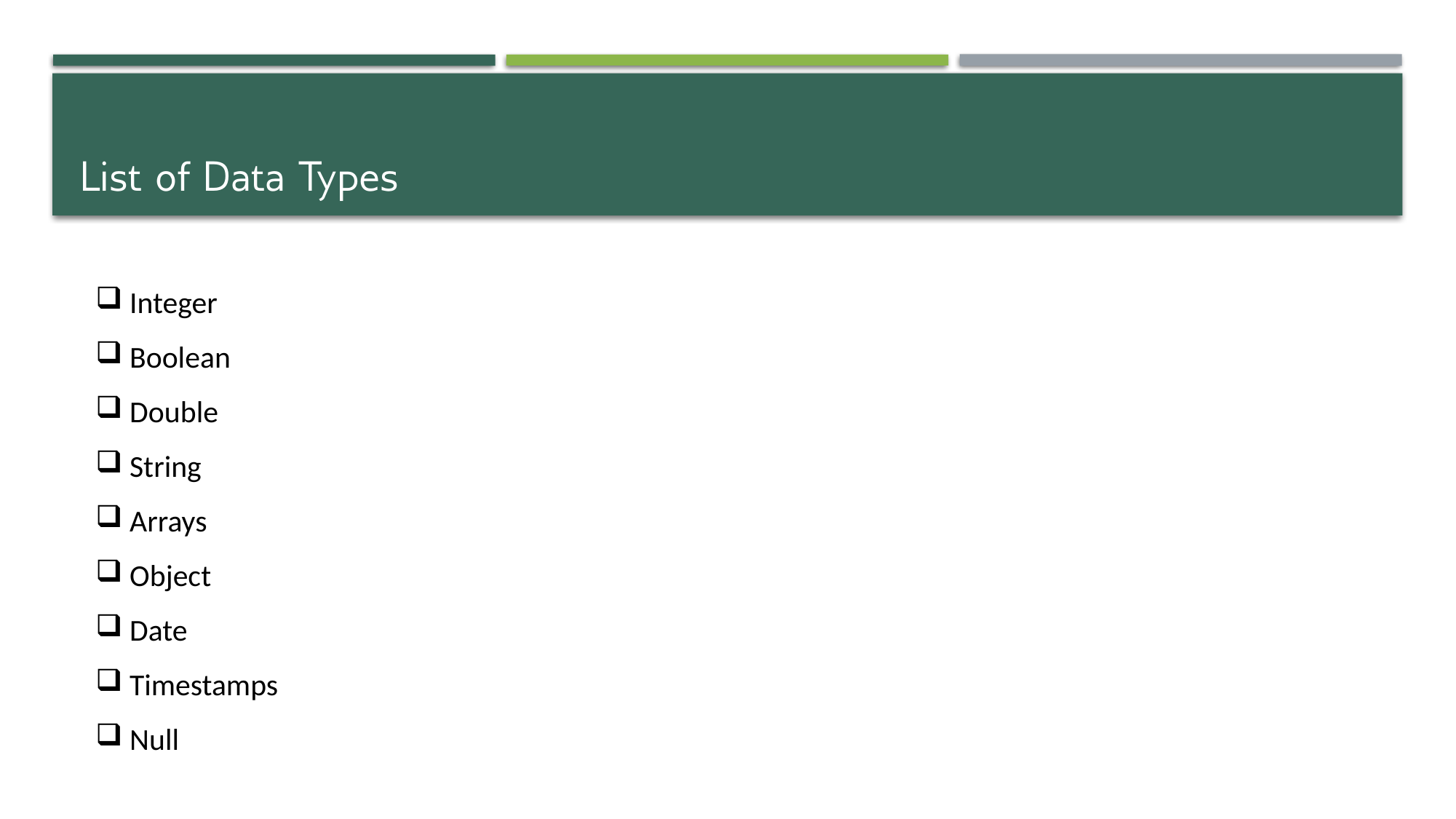

# List of Data Types
Integer
Boolean
Double
String
Arrays
Object
Date
Timestamps
Null